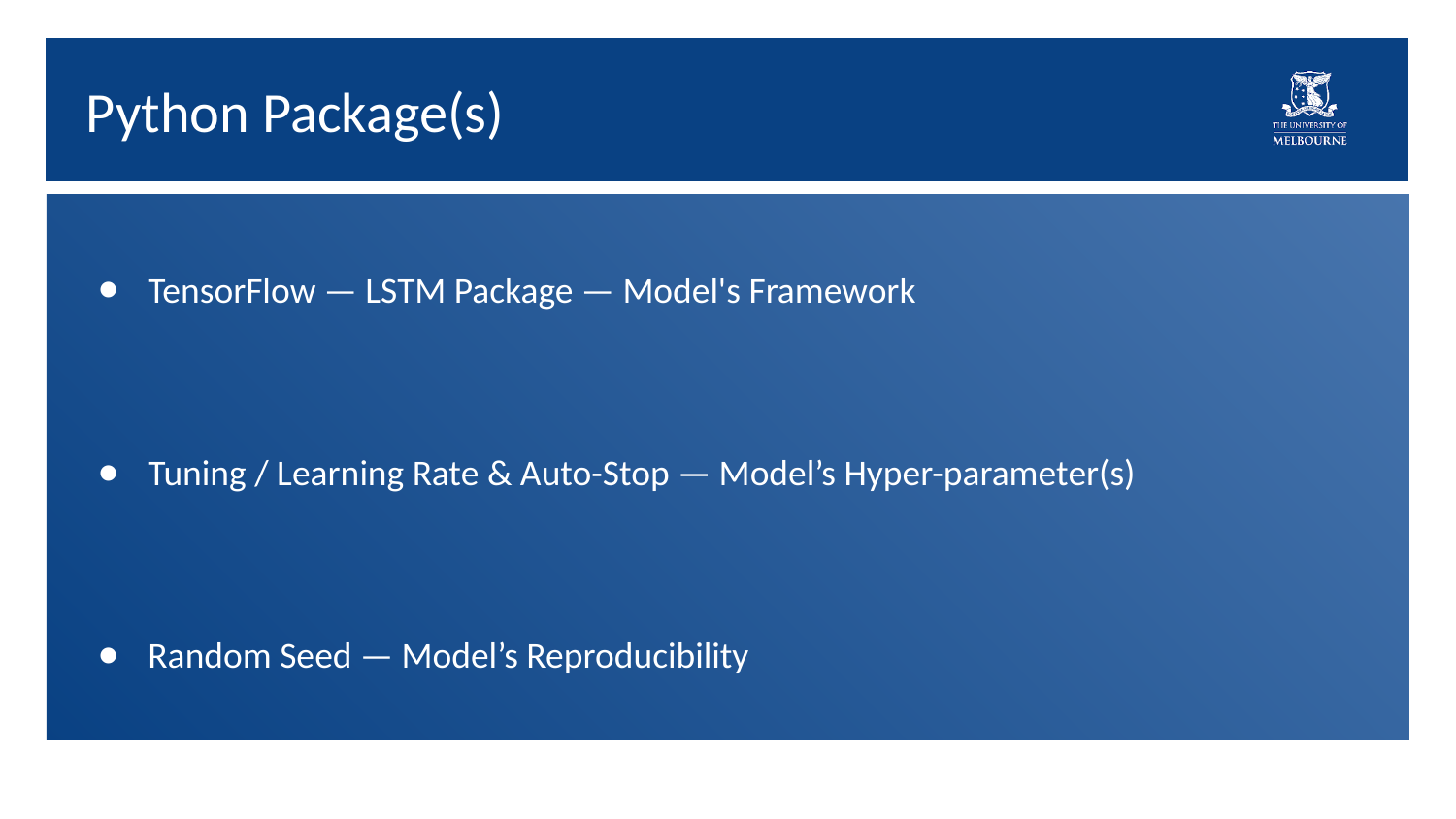

# Python Package(s)
TensorFlow — LSTM Package — Model's Framework

Tuning / Learning Rate & Auto-Stop — Model’s Hyper-parameter(s)

Random Seed — Model’s Reproducibility